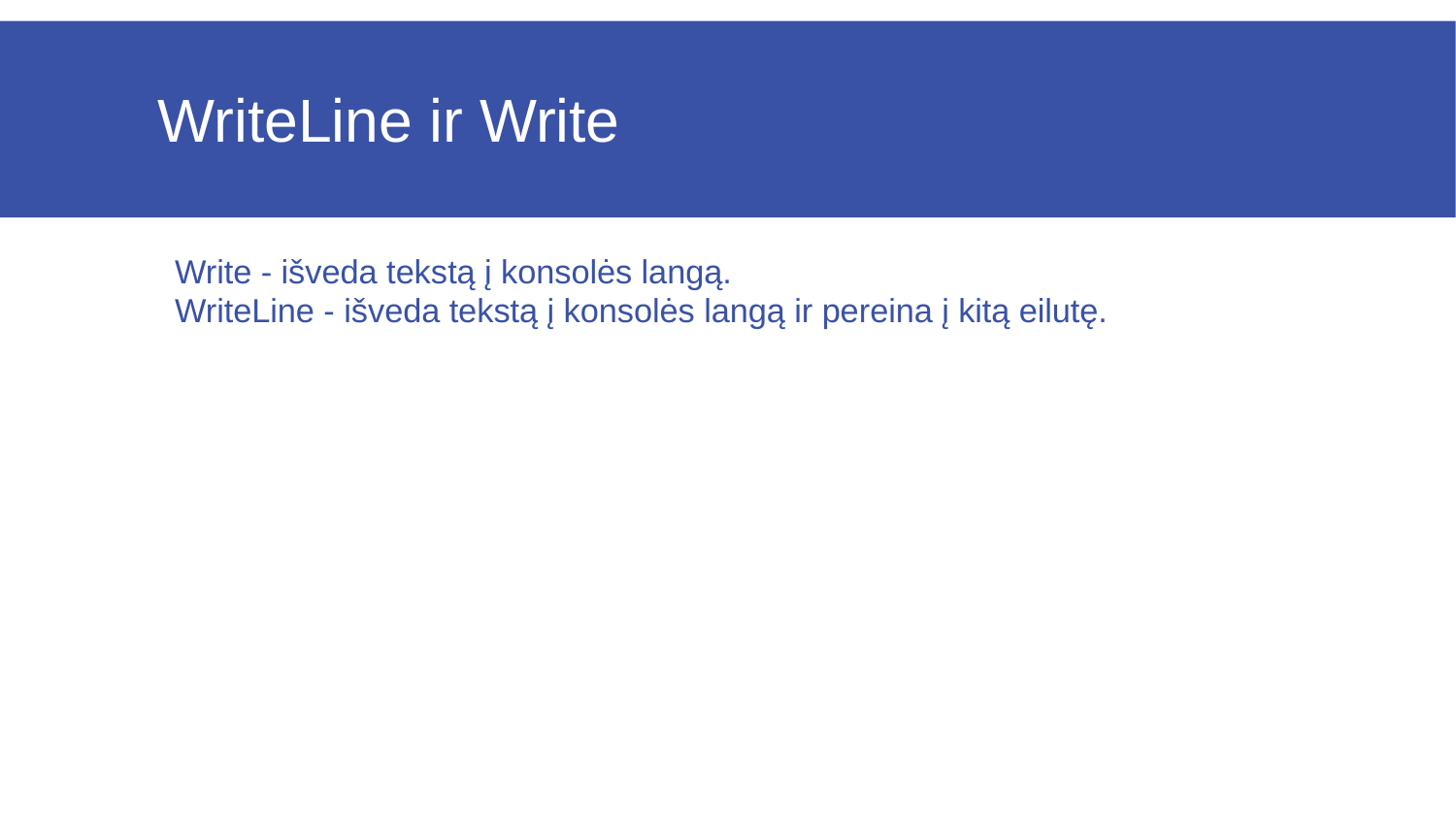

# WriteLine ir Write
Write - išveda tekstą į konsolės langą.
WriteLine - išveda tekstą į konsolės langą ir pereina į kitą eilutę.